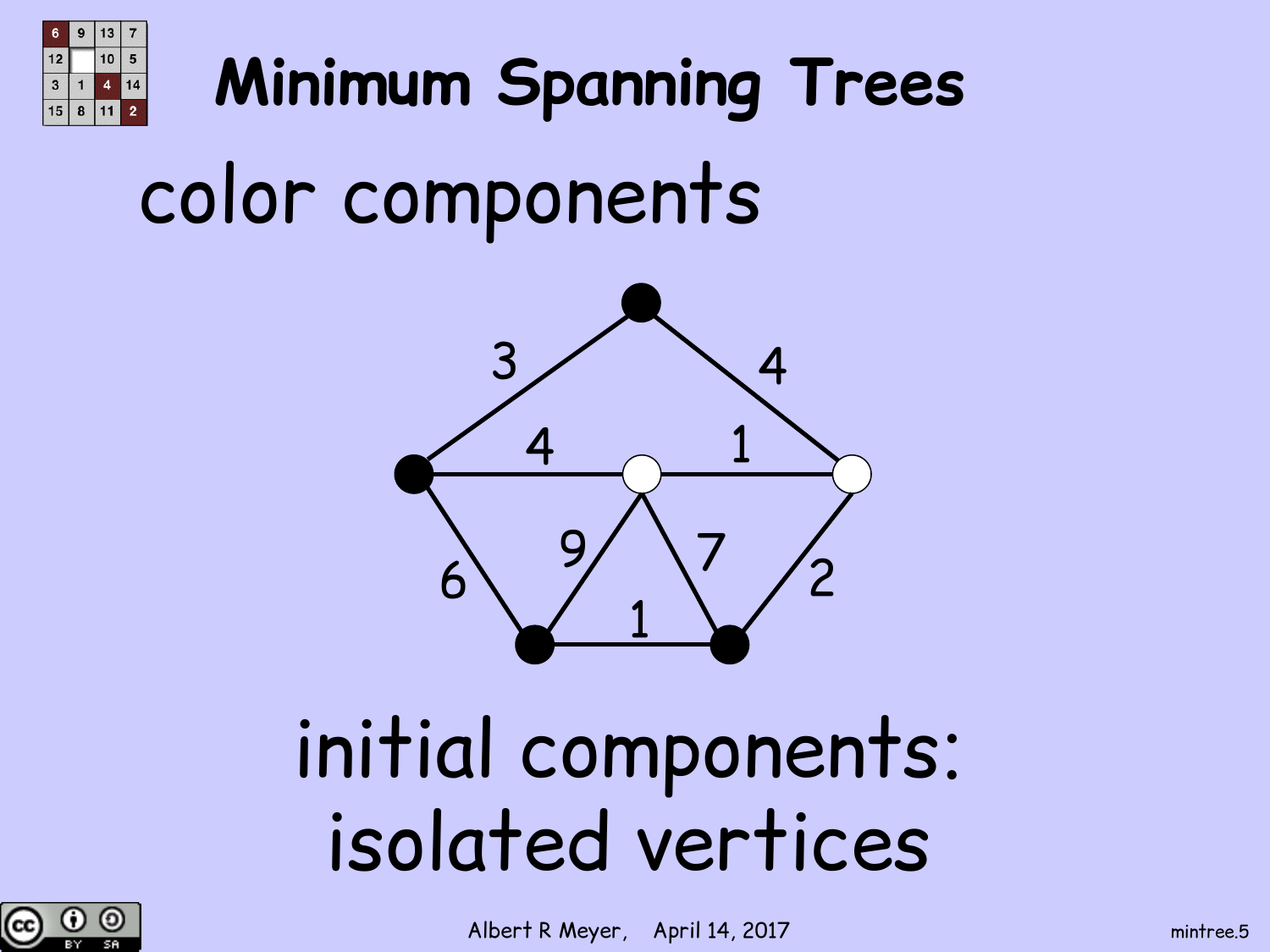

# Minimum Spanning Trees
color components

3
4
1
4

9
7
2
6
1

initial components:
isolated vertices
mintree.5